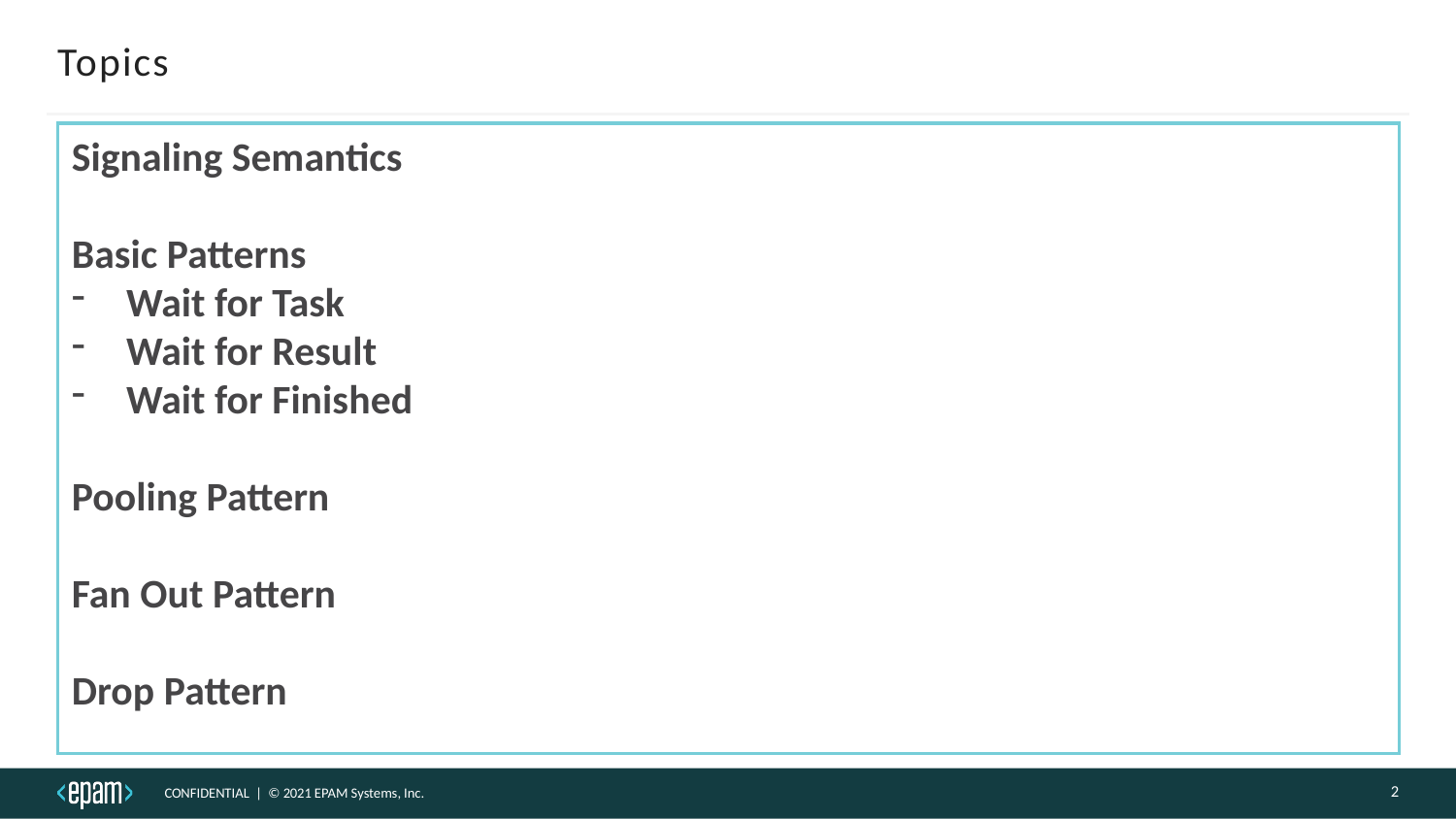

# Topics
Signaling Semantics

Basic Patterns
Wait for Task
 Wait for Result
 Wait for Finished

Pooling Pattern

Fan Out Pattern

Drop Pattern
2